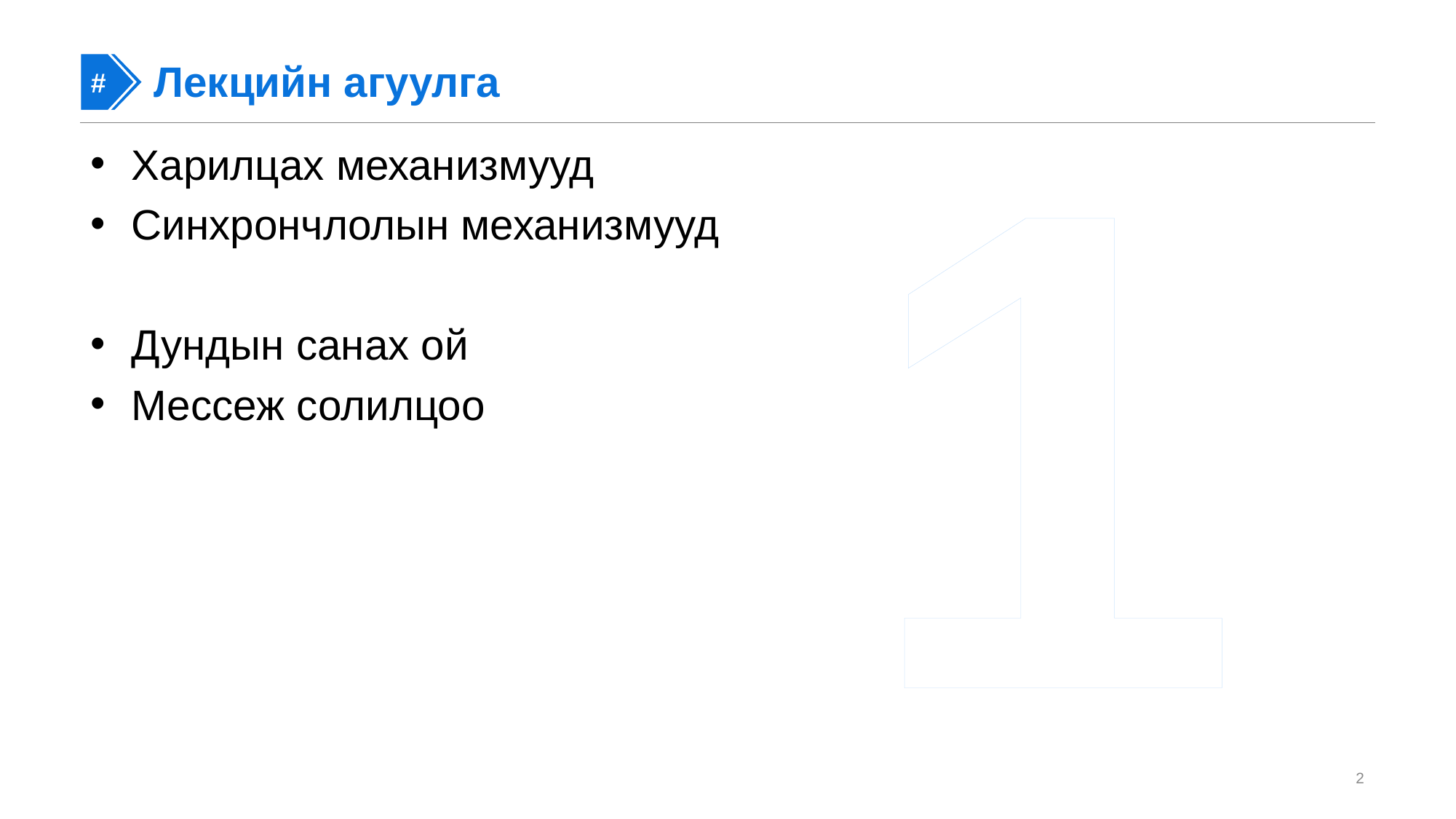

13
#
#
Лекцийн агуулга
Харилцах механизмууд
Синхрончлолын механизмууд

Дундын санах ой
Мессеж солилцоо

2